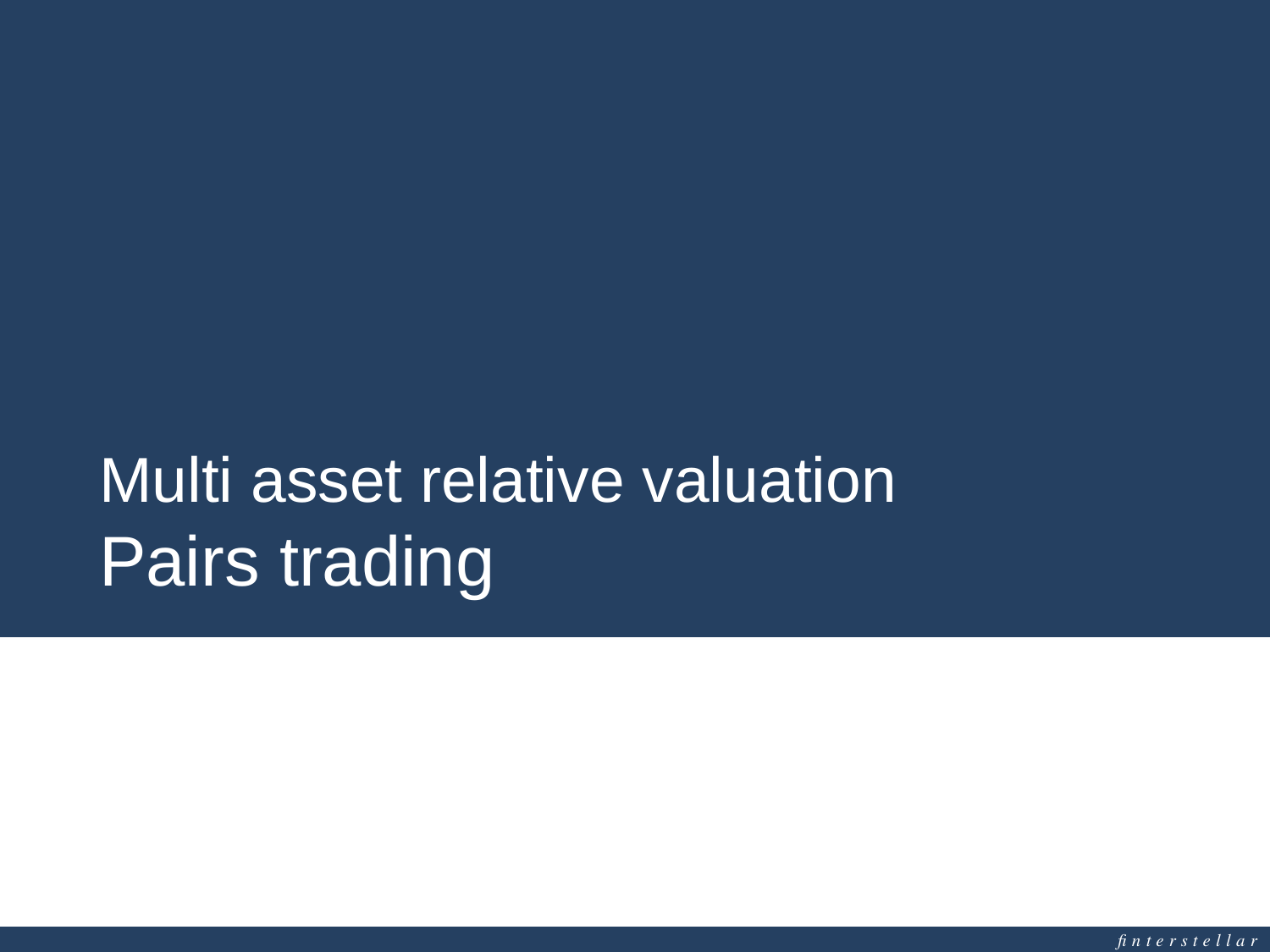

# Multi asset relative valuation Pairs trading